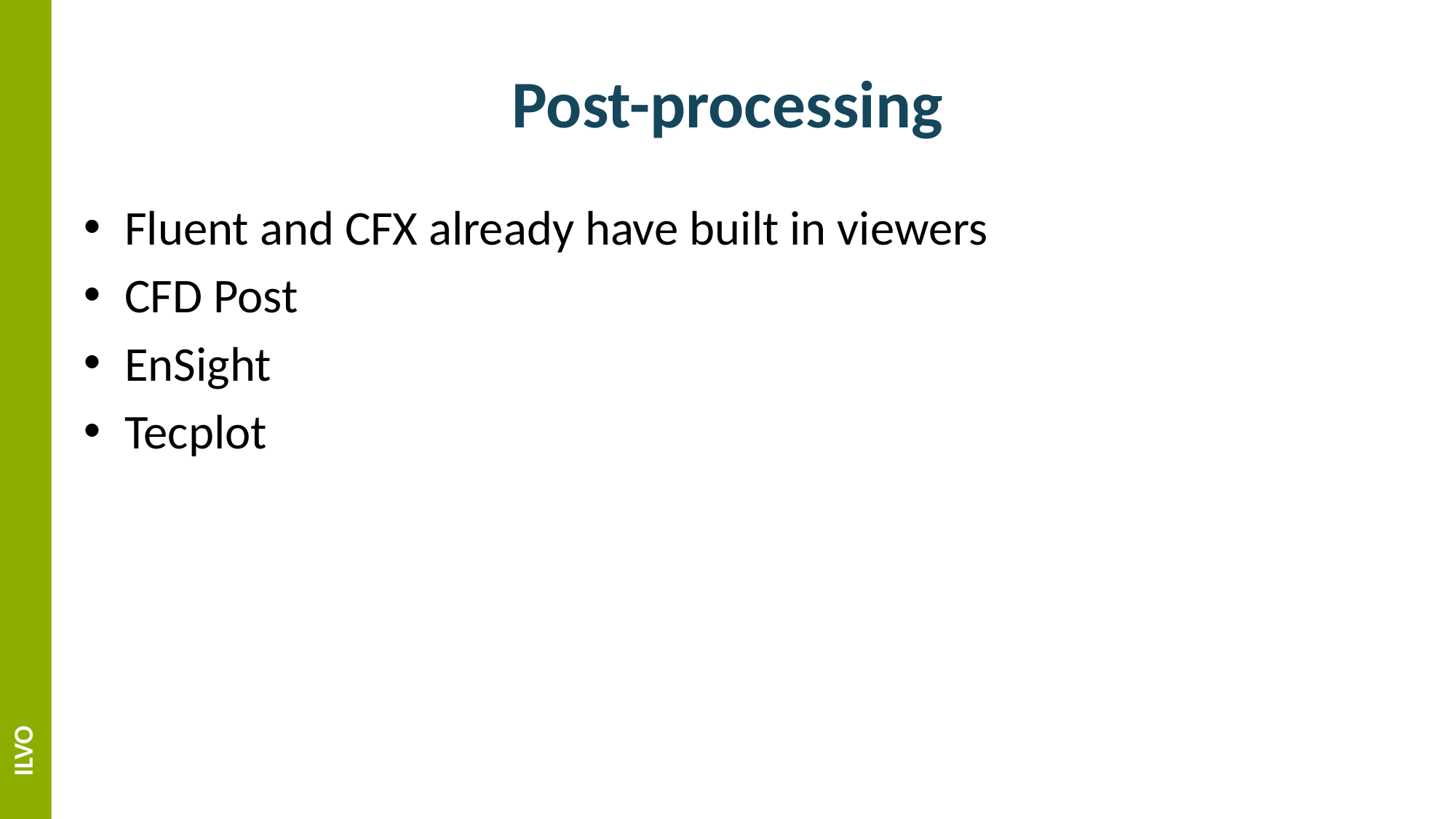

# Post-processing
Fluent and CFX already have built in viewers
CFD Post
EnSight
Tecplot